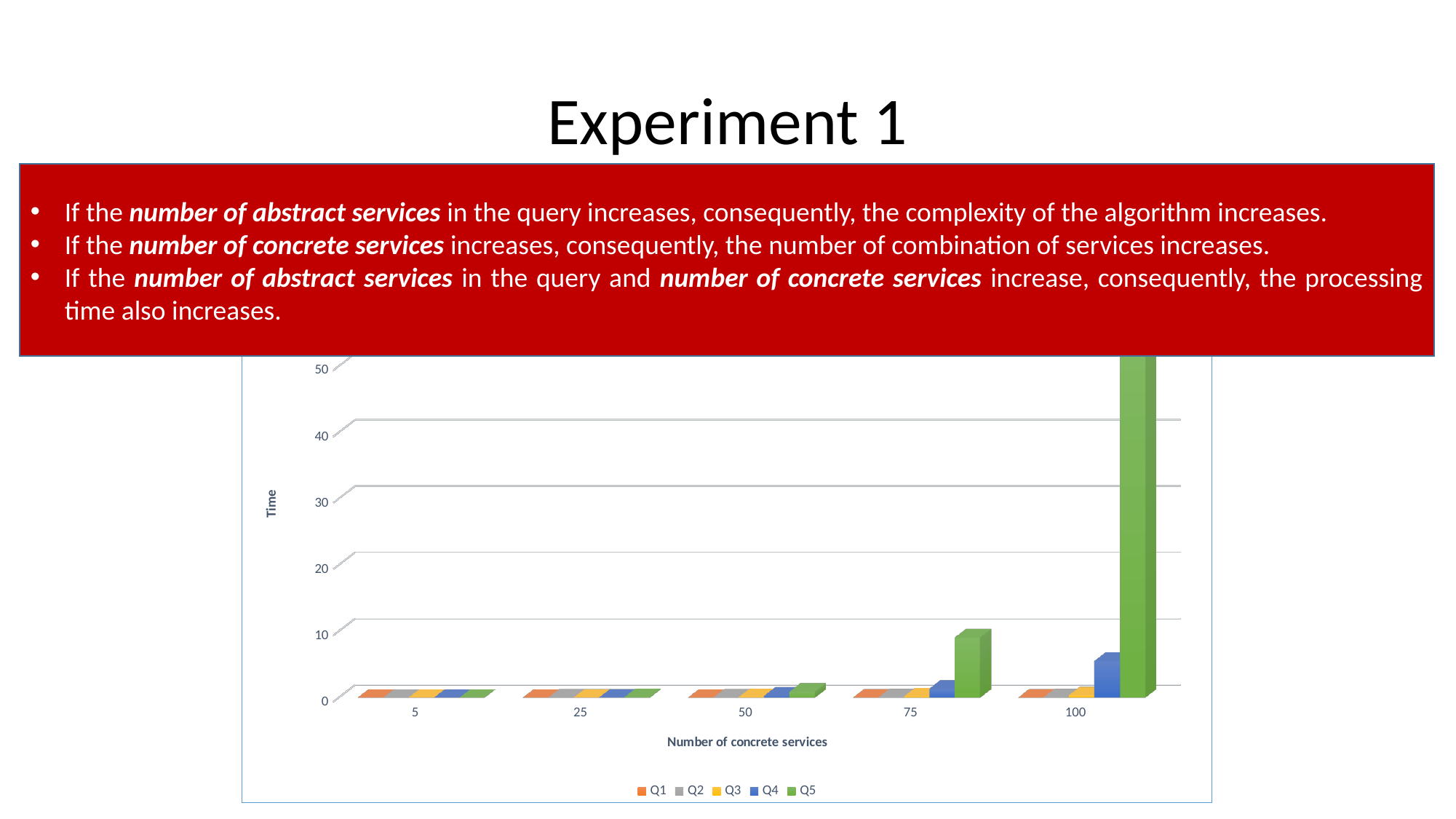

# Experiment 1
If the number of abstract services in the query increases, consequently, the complexity of the algorithm increases.
If the number of concrete services increases, consequently, the number of combination of services increases.
If the number of abstract services in the query and number of concrete services increase, consequently, the processing time also increases.

[unsupported chart]